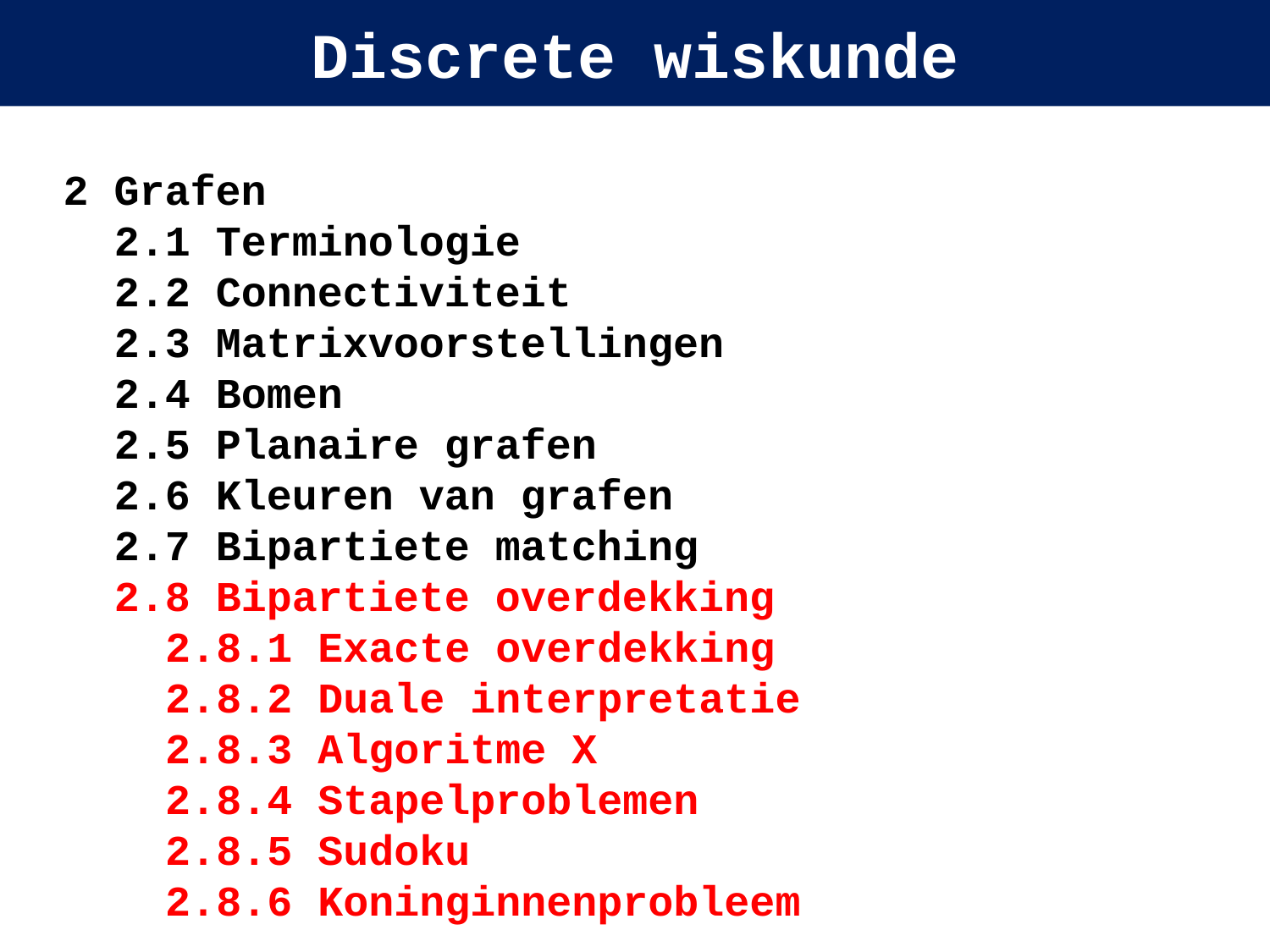

# Discrete wiskunde

2 Grafen
2.1 Terminologie
2.2 Connectiviteit
2.3 Matrixvoorstellingen
2.4 Bomen
2.5 Planaire grafen
2.6 Kleuren van grafen
2.7 Bipartiete matching
2.8 Bipartiete overdekking
2.8.1 Exacte overdekking
2.8.2 Duale interpretatie
2.8.3 Algoritme X
2.8.4 Stapelproblemen
2.8.5 Sudoku
2.8.6 Koninginnenprobleem